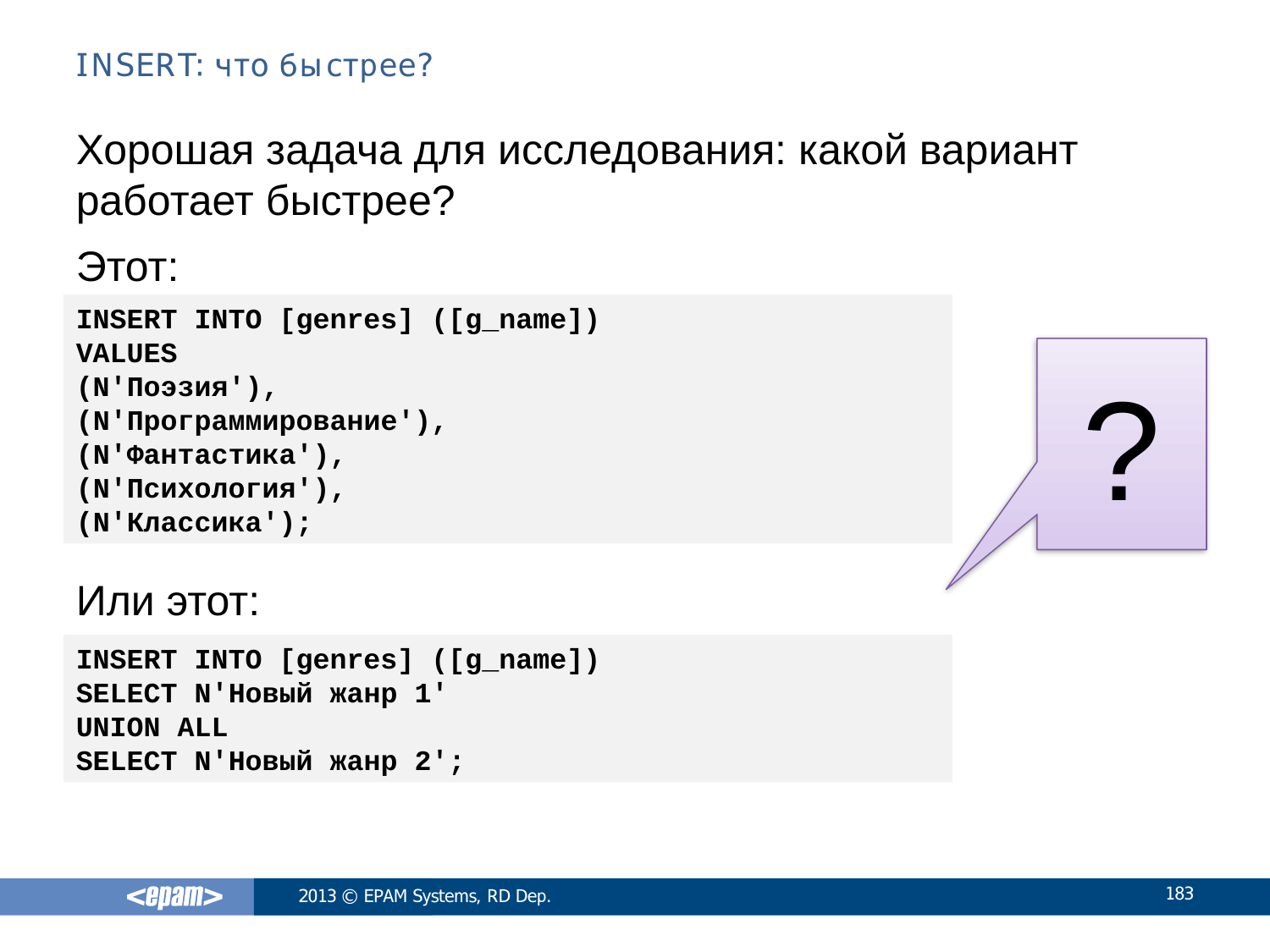

# INSERT: что быстрее?
Хорошая задача для исследования: какой вариант работает быстрее?
Этот:
INSERT INTO [genres] ([g_name])
VALUES
(N'Поэзия'),
(N'Программирование'),
(N'Фантастика'),
(N'Психология'),
(N'Классика');
?
Или этот:
INSERT INTO [genres] ([g_name])
SELECT N'Новый жанр 1'
UNION ALL
SELECT N'Новый жанр 2';
183
2013 © EPAM Systems, RD Dep.